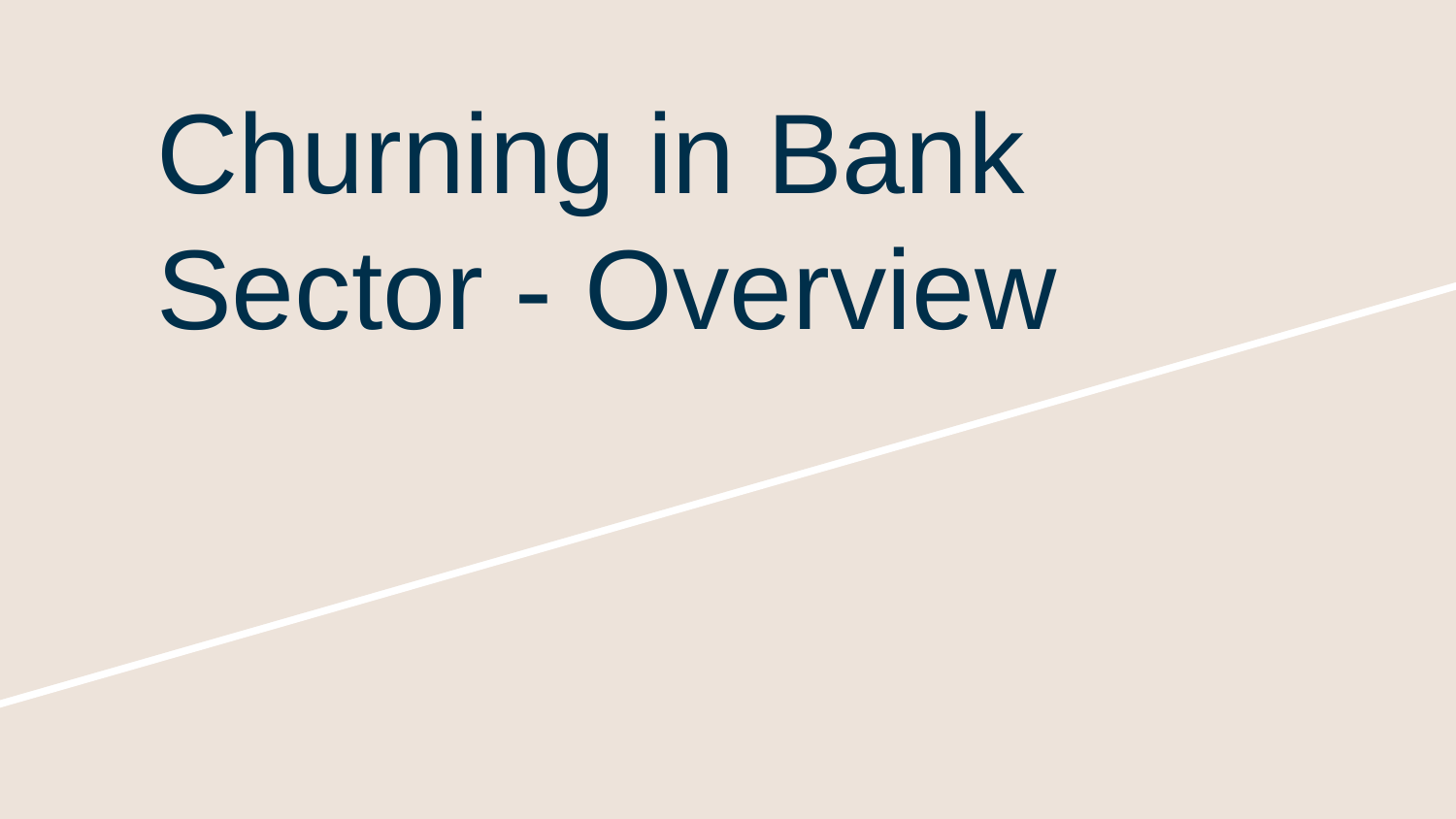

# Churning in Bank Sector - Overview